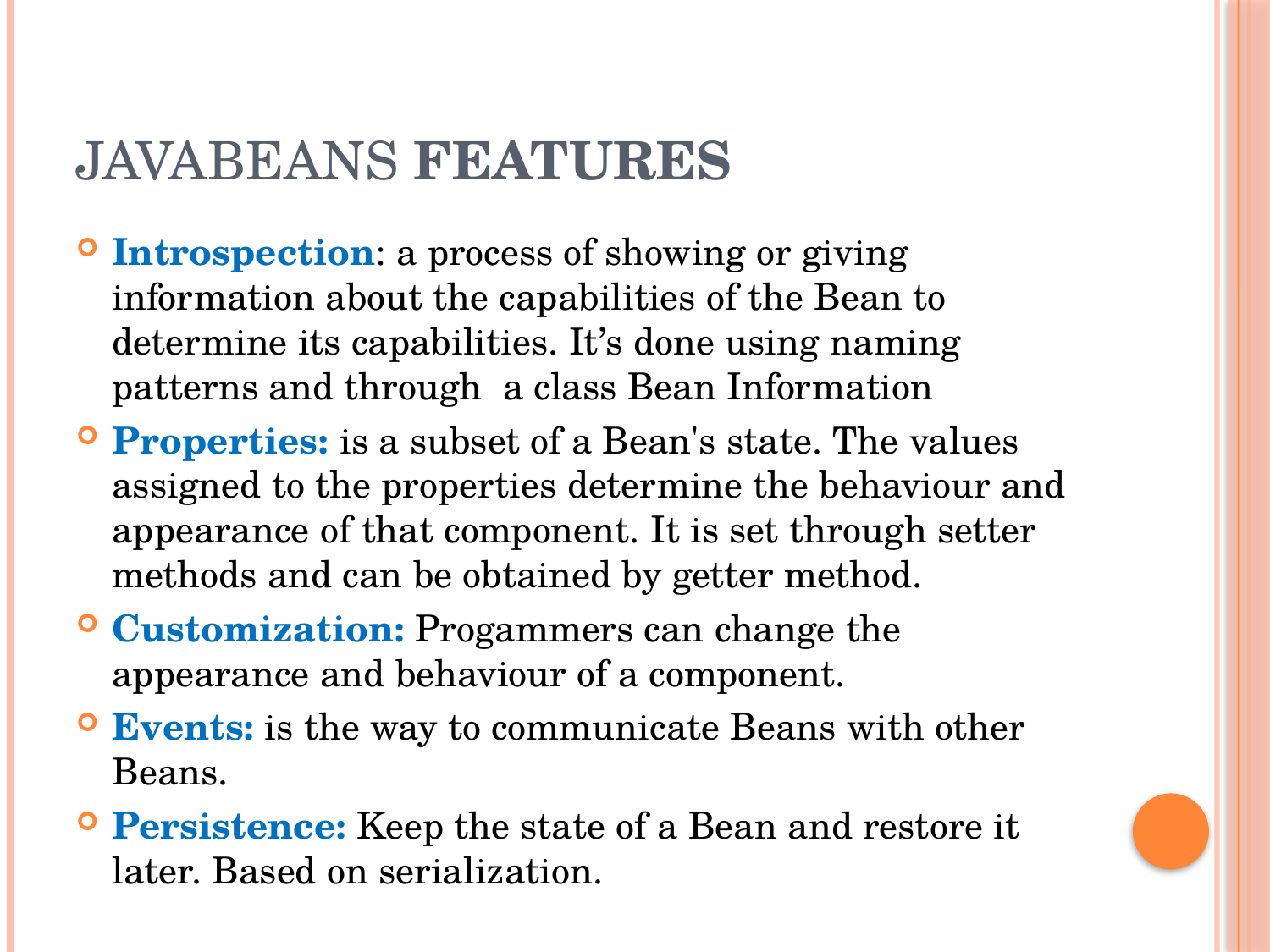

# JavaBeans Features
Introspection: a process of showing or giving information about the capabilities of the Bean to determine its capabilities. It’s done using naming patterns and through  a class Bean Information
Properties: is a subset of a Bean's state. The values assigned to the properties determine the behaviour and appearance of that component. It is set through setter methods and can be obtained by getter method.
Customization: Progammers can change the appearance and behaviour of a component.
Events: is the way to communicate Beans with other Beans.
Persistence: Keep the state of a Bean and restore it later. Based on serialization.